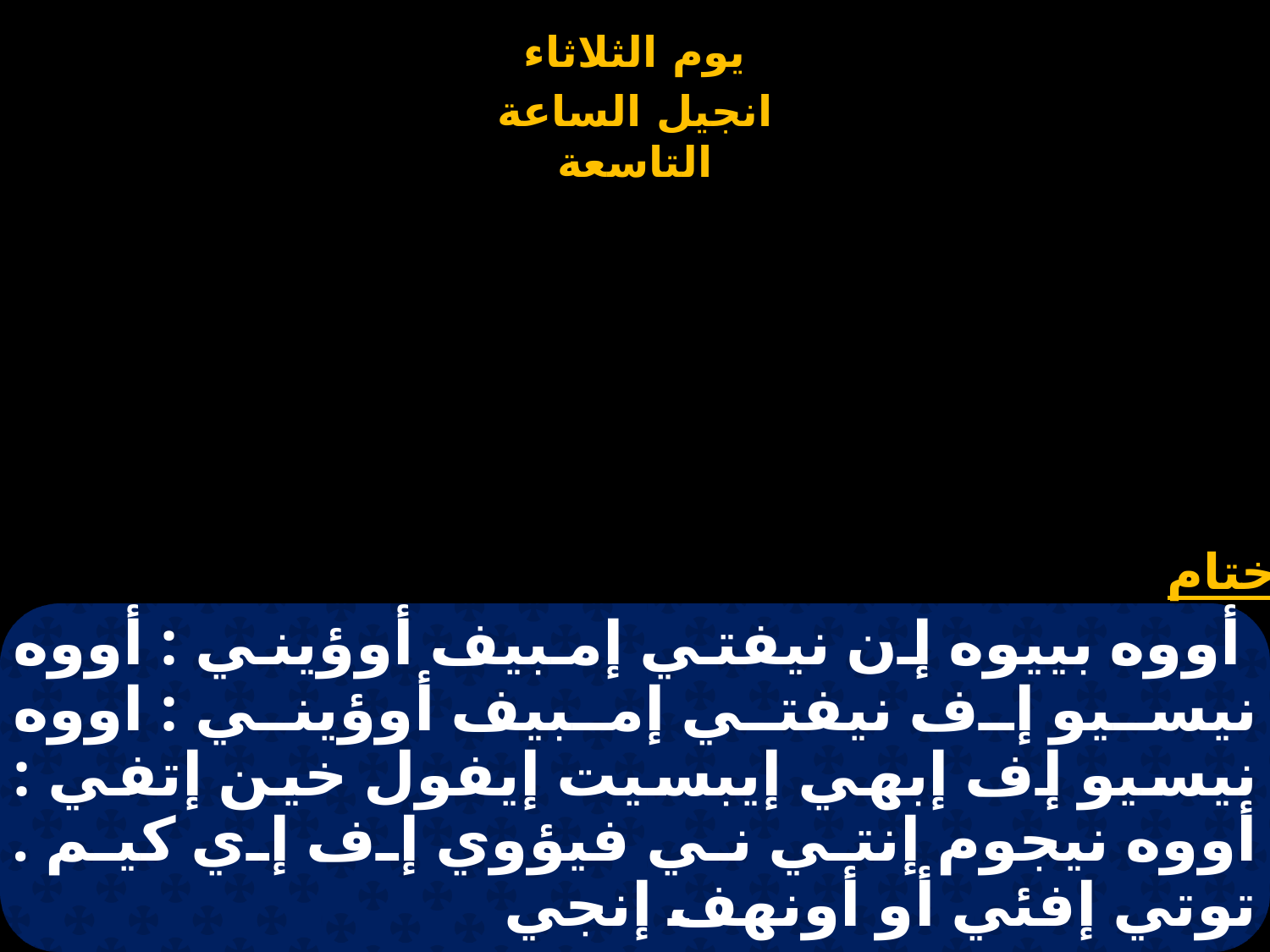

# أووه بييوه إن نيفتي إمبيف أوؤيني : أووه نيسيو إف نيفتي إمبيف أوؤيني : اووه نيسيو إف إبهي إيبسيت إيفول خين إتفي : أووه نيجوم إنتي ني فيؤوي إف إي كيم . توتي إفئي أو أونهف إنجي